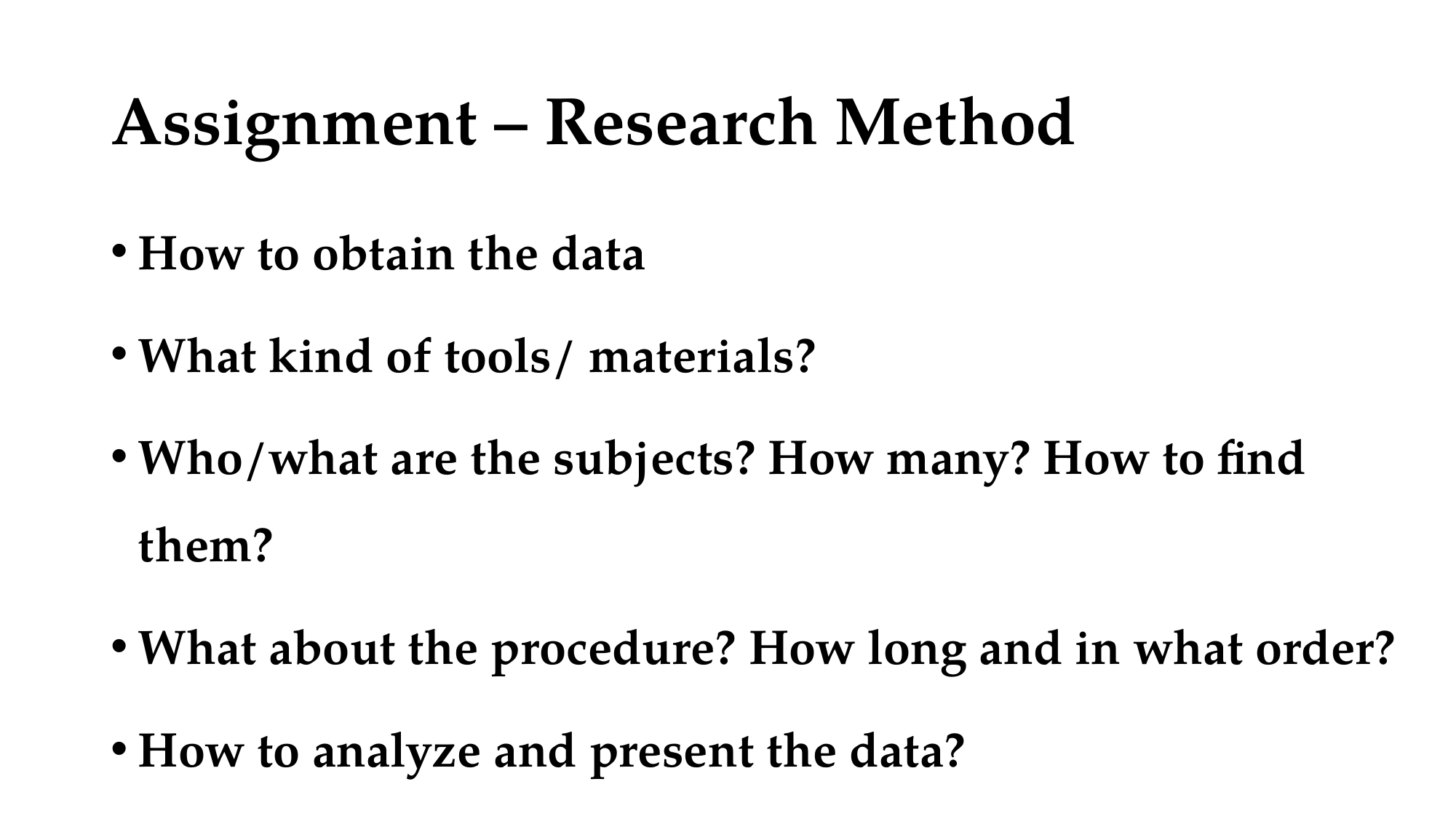

# Assignment – Research Method
How to obtain the data
What kind of tools/ materials?
Who/what are the subjects? How many? How to find them?
What about the procedure? How long and in what order?
How to analyze and present the data?